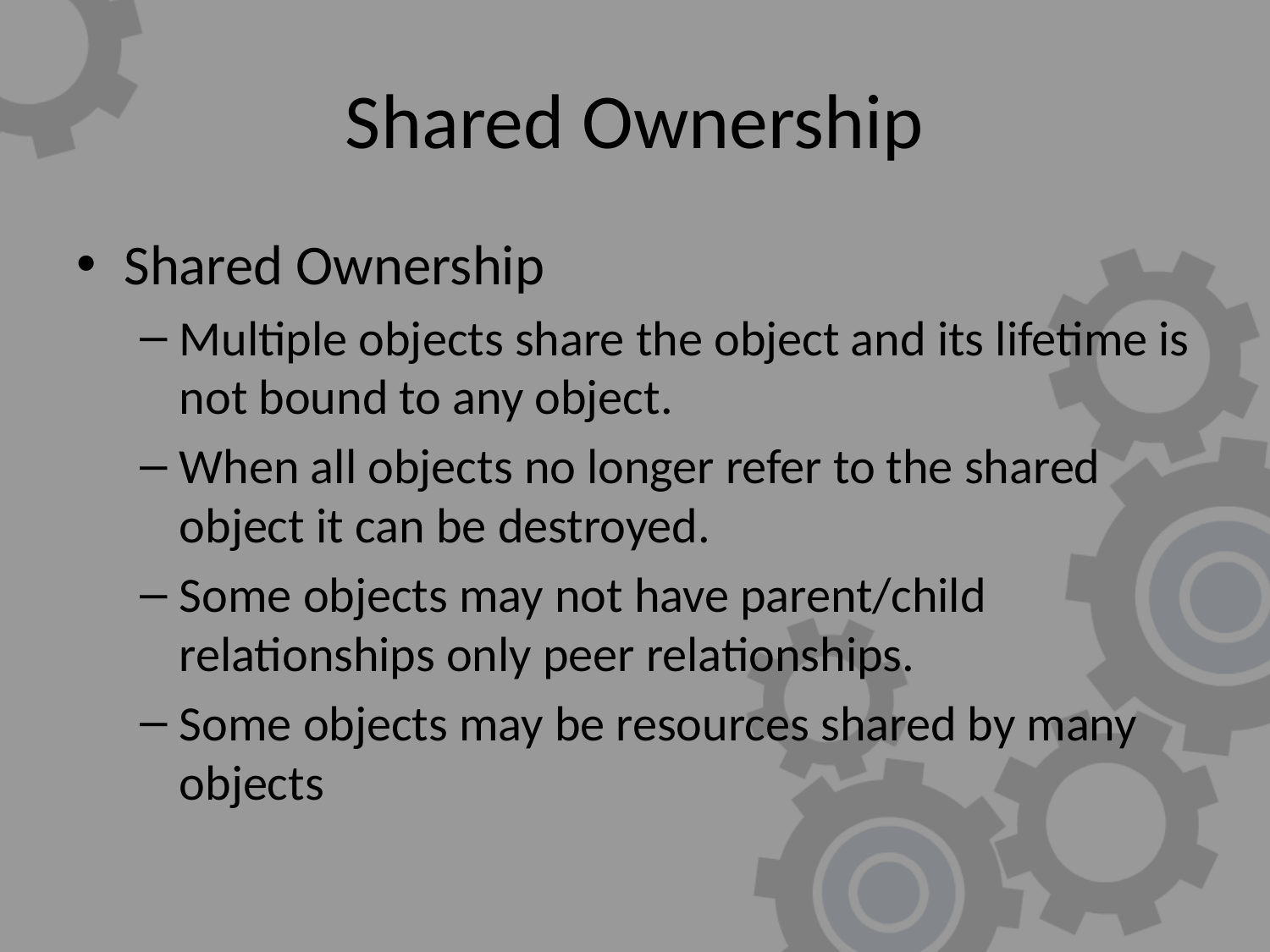

# Shared Ownership
Shared Ownership
Multiple objects share the object and its lifetime is not bound to any object.
When all objects no longer refer to the shared object it can be destroyed.
Some objects may not have parent/child relationships only peer relationships.
Some objects may be resources shared by many objects